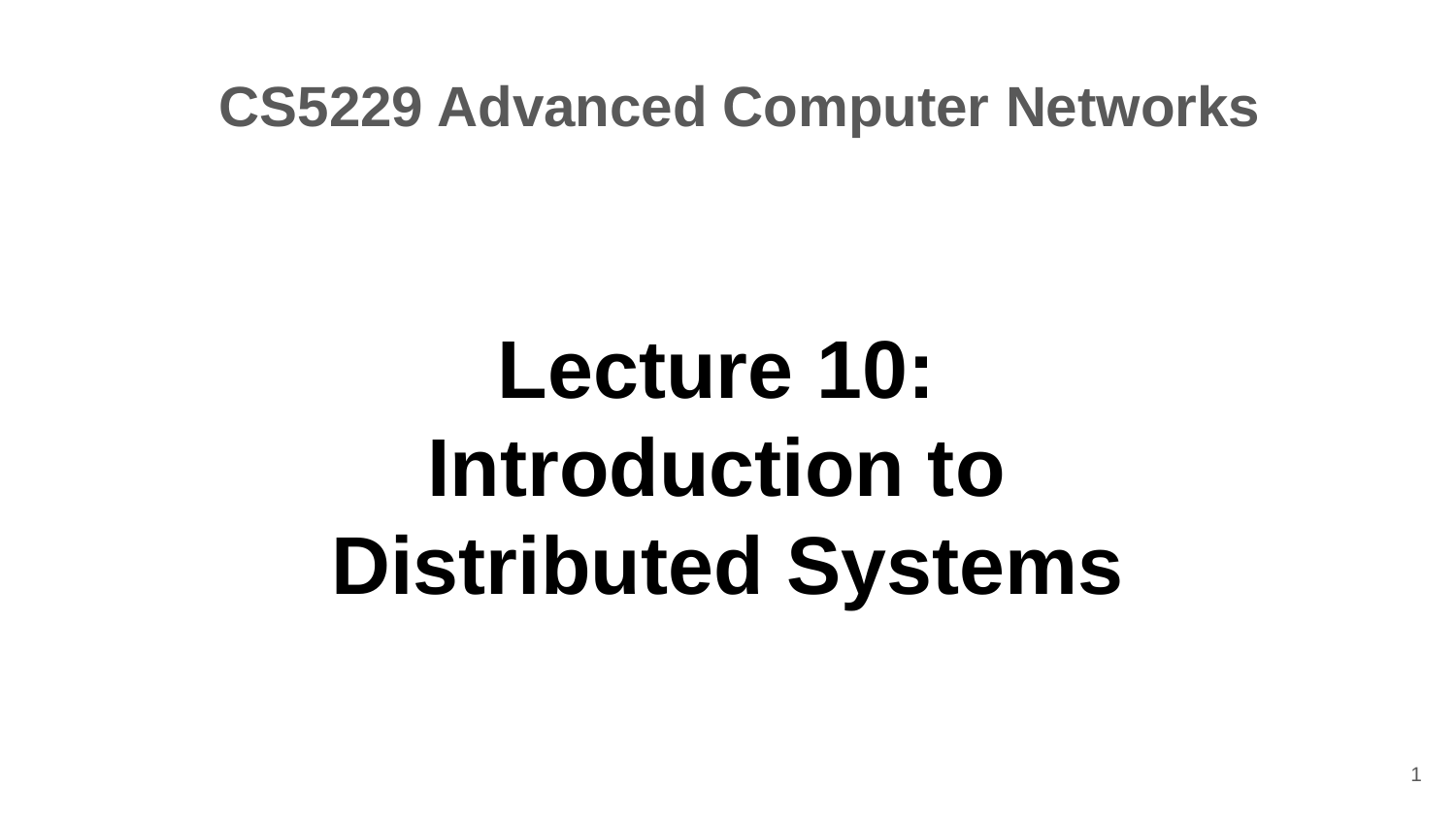

CS5229 Advanced Computer Networks
# Lecture 10: Introduction to Distributed Systems
1